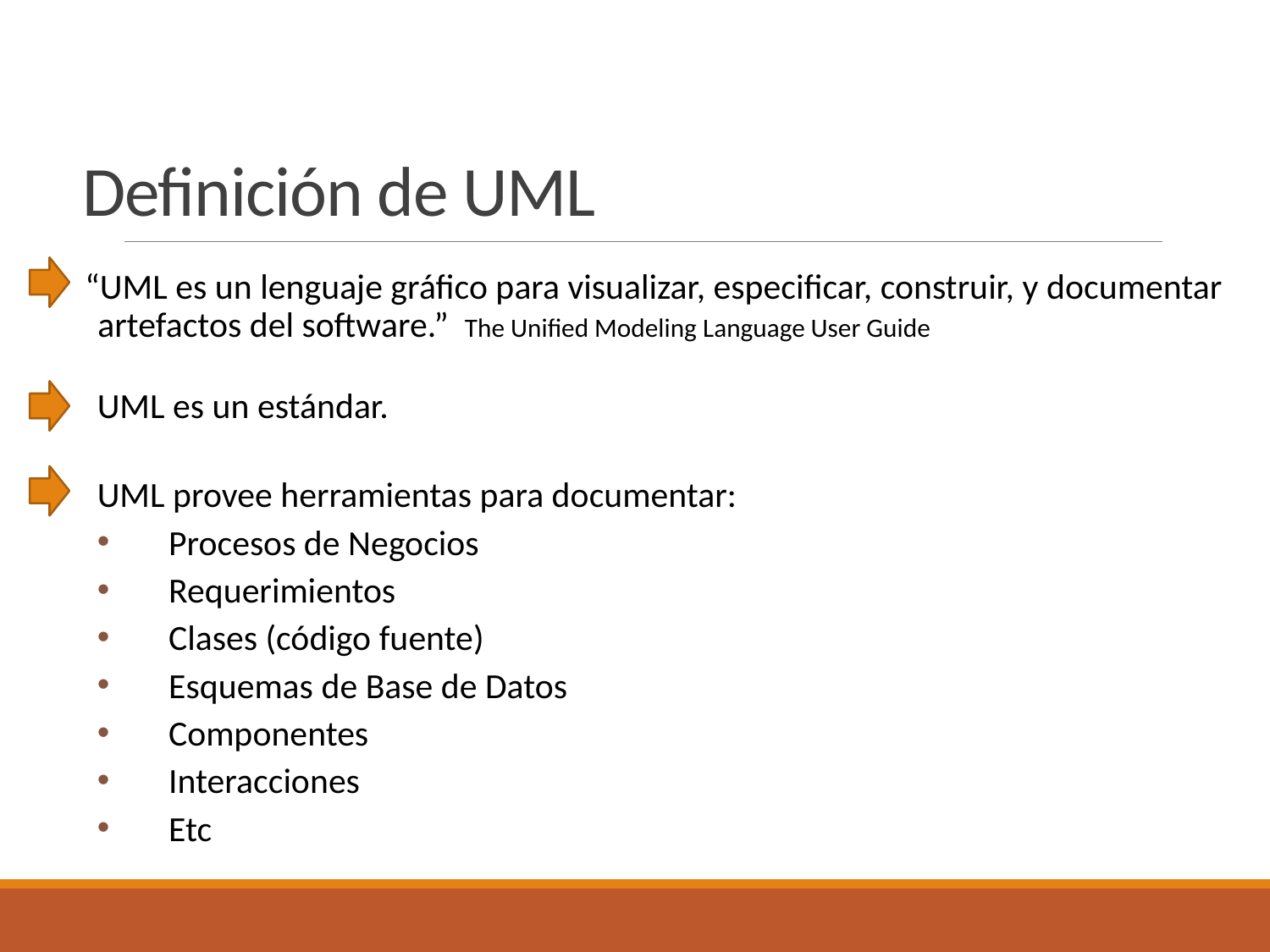

# Definición de UML

“UML es un lenguaje gráfico para visualizar, especificar, construir, y documentar artefactos del software.”  The Unified Modeling Language User Guide
UML es un estándar.

UML provee herramientas para documentar:
Procesos de Negocios
Requerimientos
Clases (código fuente)
Esquemas de Base de Datos
Componentes
Interacciones
Etc